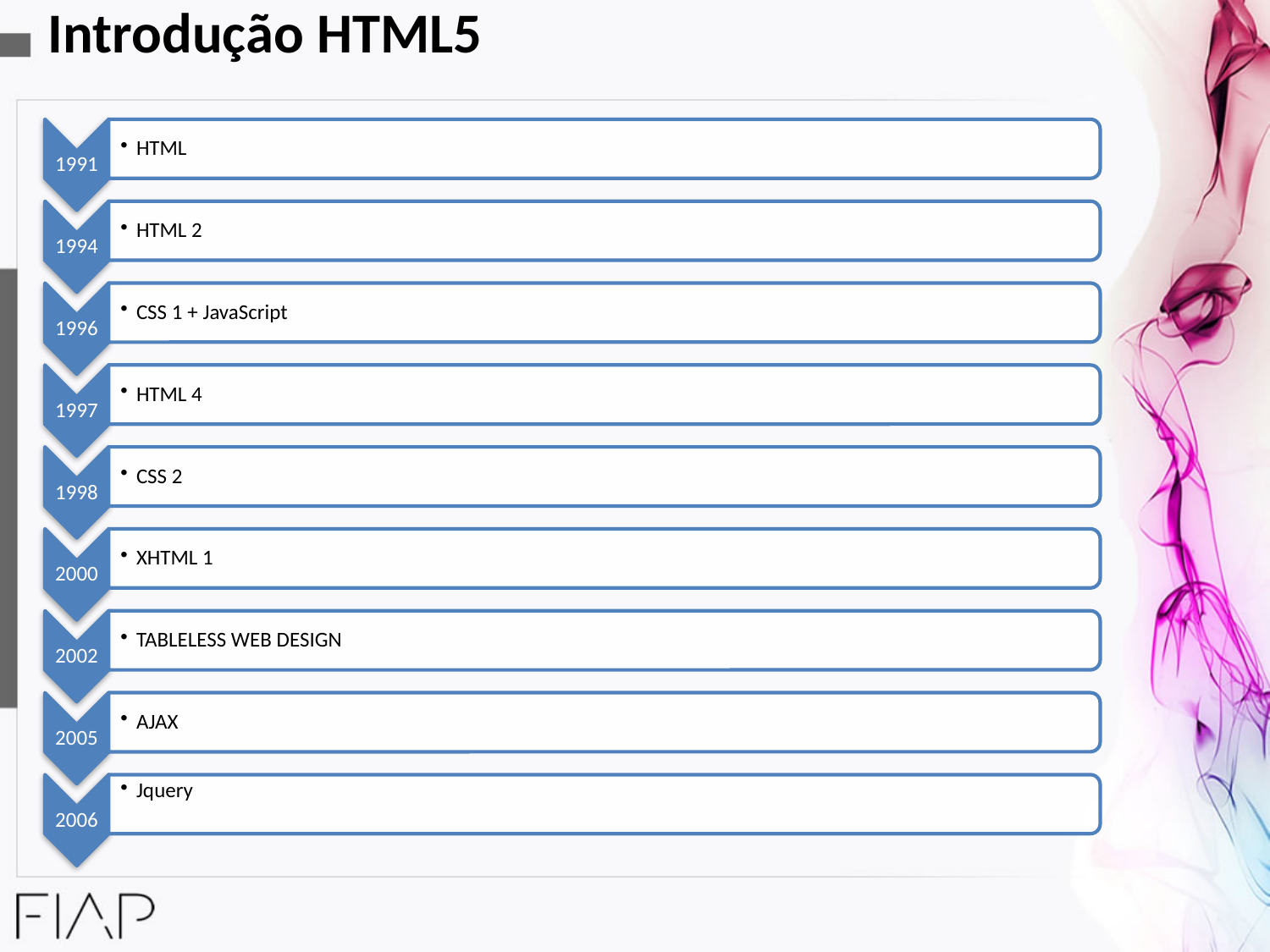

Introdução HTML5
1991
HTML
1994
HTML 2
1996
CSS 1 + JavaScript
1997
HTML 4
1998
CSS 2
2000
XHTML 1
2002
TABLELESS WEB DESIGN
2005
AJAX
2006
Jquery